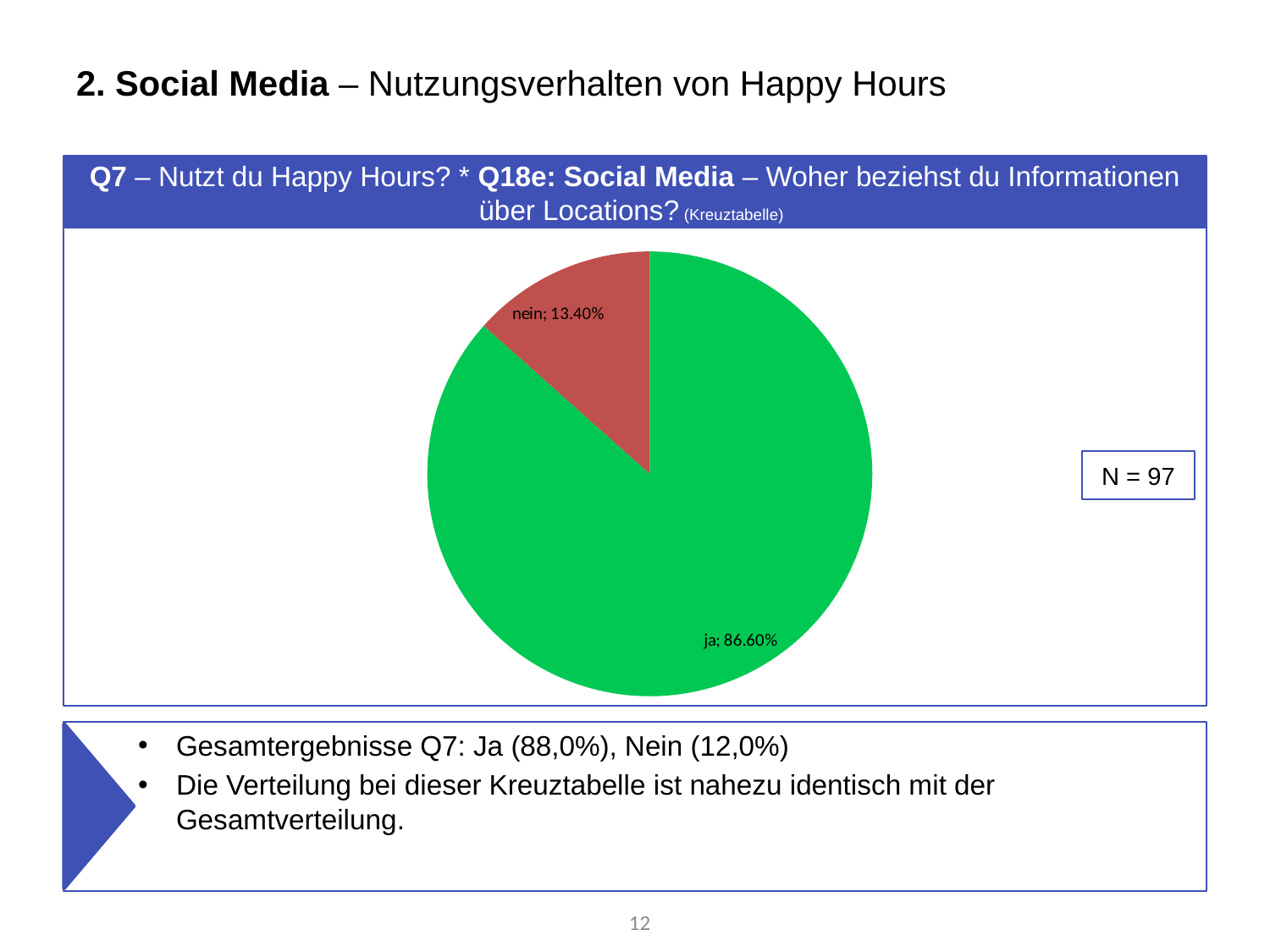

# 2. Social Media – Nutzungsverhalten von Happy Hours

Q7 – Nutzt du Happy Hours? * Q18e: Social Media – Woher beziehst du Informationen über Locations? (Kreuztabelle)

### Chart

| Category | Social Media % |
|---|---|
| ja | 0.865979381443299 |
| nein | 0.13402061855670103 |
N = 97
Gesamtergebnisse Q7: Ja (88,0%), Nein (12,0%)
Die Verteilung bei dieser Kreuztabelle ist nahezu identisch mit der Gesamtverteilung.

12